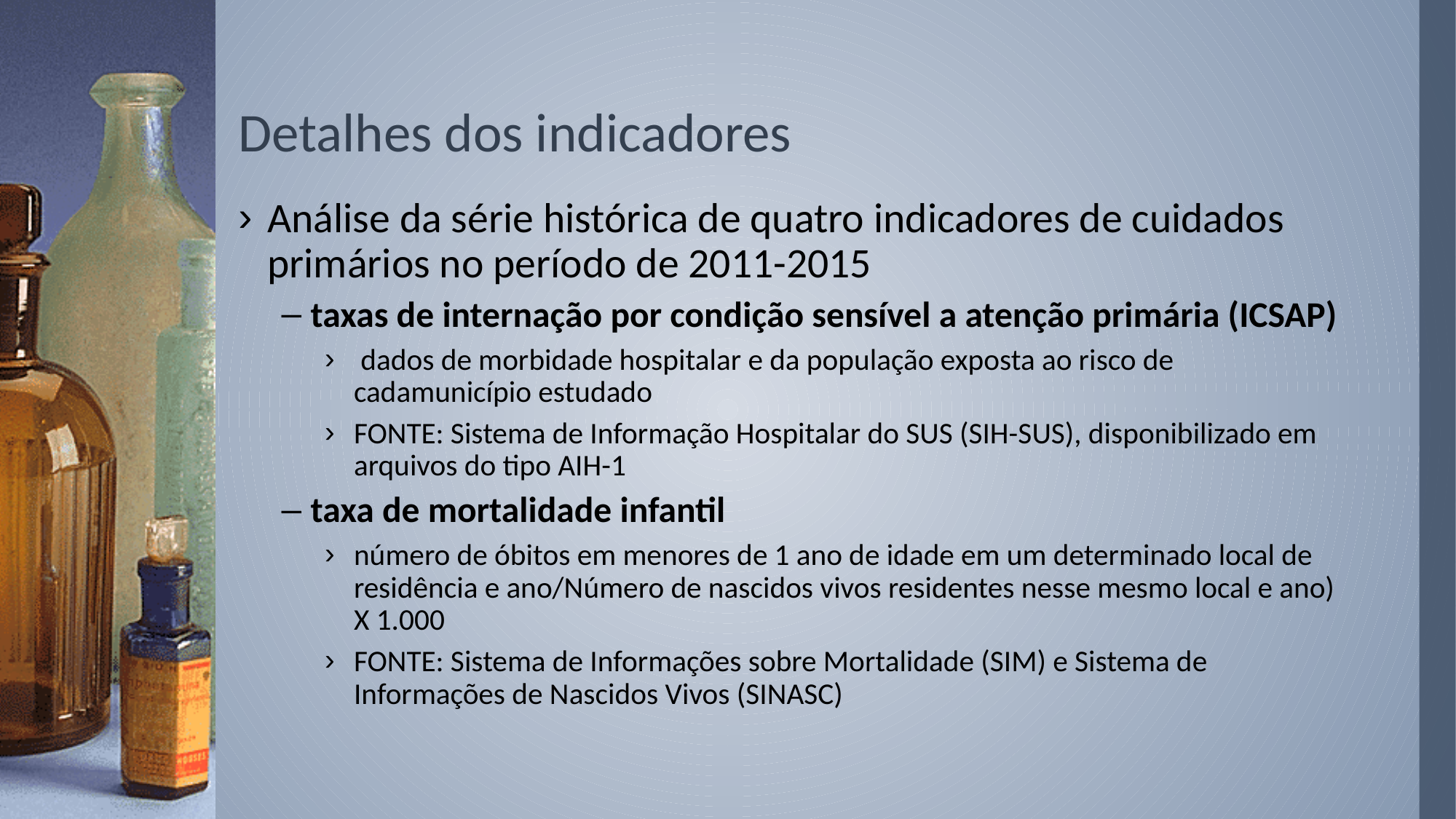

# Detalhes dos indicadores
Análise da série histórica de quatro indicadores de cuidados primários no período de 2011-2015
taxas de internação por condição sensível a atenção primária (ICSAP)
 dados de morbidade hospitalar e da população exposta ao risco de cadamunicípio estudado
FONTE: Sistema de Informação Hospitalar do SUS (SIH-SUS), disponibilizado em arquivos do tipo AIH-1
taxa de mortalidade infantil
número de óbitos em menores de 1 ano de idade em um determinado local de residência e ano/Número de nascidos vivos residentes nesse mesmo local e ano) X 1.000
FONTE: Sistema de Informações sobre Mortalidade (SIM) e Sistema de Informações de Nascidos Vivos (SINASC)